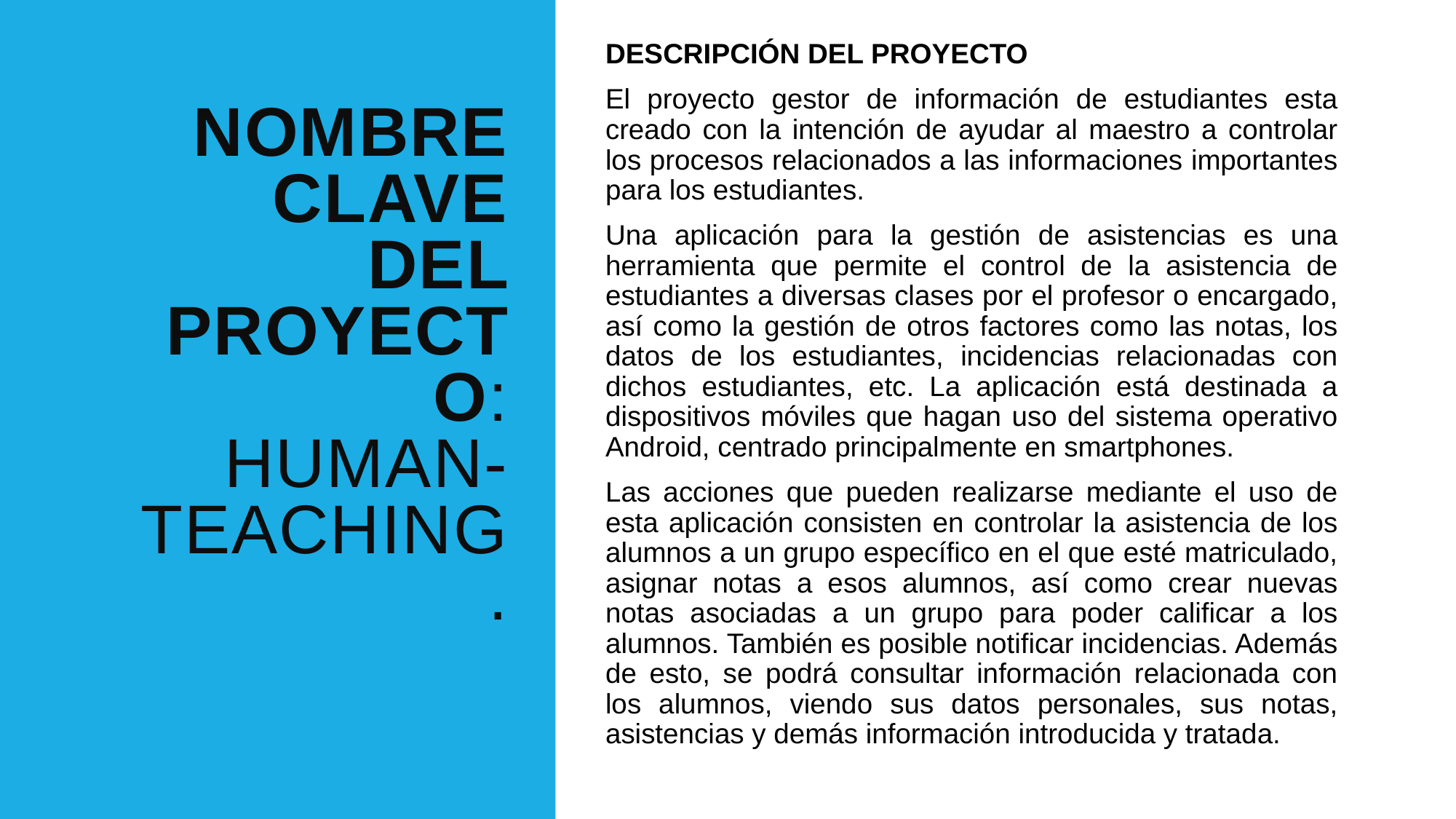

DESCRIPCIÓN DEL PROYECTO
El proyecto gestor de información de estudiantes esta creado con la intención de ayudar al maestro a controlar los procesos relacionados a las informaciones importantes para los estudiantes.
Una aplicación para la gestión de asistencias es una herramienta que permite el control de la asistencia de estudiantes a diversas clases por el profesor o encargado, así como la gestión de otros factores como las notas, los datos de los estudiantes, incidencias relacionadas con dichos estudiantes, etc. La aplicación está destinada a dispositivos móviles que hagan uso del sistema operativo Android, centrado principalmente en smartphones.
Las acciones que pueden realizarse mediante el uso de esta aplicación consisten en controlar la asistencia de los alumnos a un grupo específico en el que esté matriculado, asignar notas a esos alumnos, así como crear nuevas notas asociadas a un grupo para poder calificar a los alumnos. También es posible notificar incidencias. Además de esto, se podrá consultar información relacionada con los alumnos, viendo sus datos personales, sus notas, asistencias y demás información introducida y tratada.

# NOMBRE CLAVE DEL PROYECTO: human-teaching.